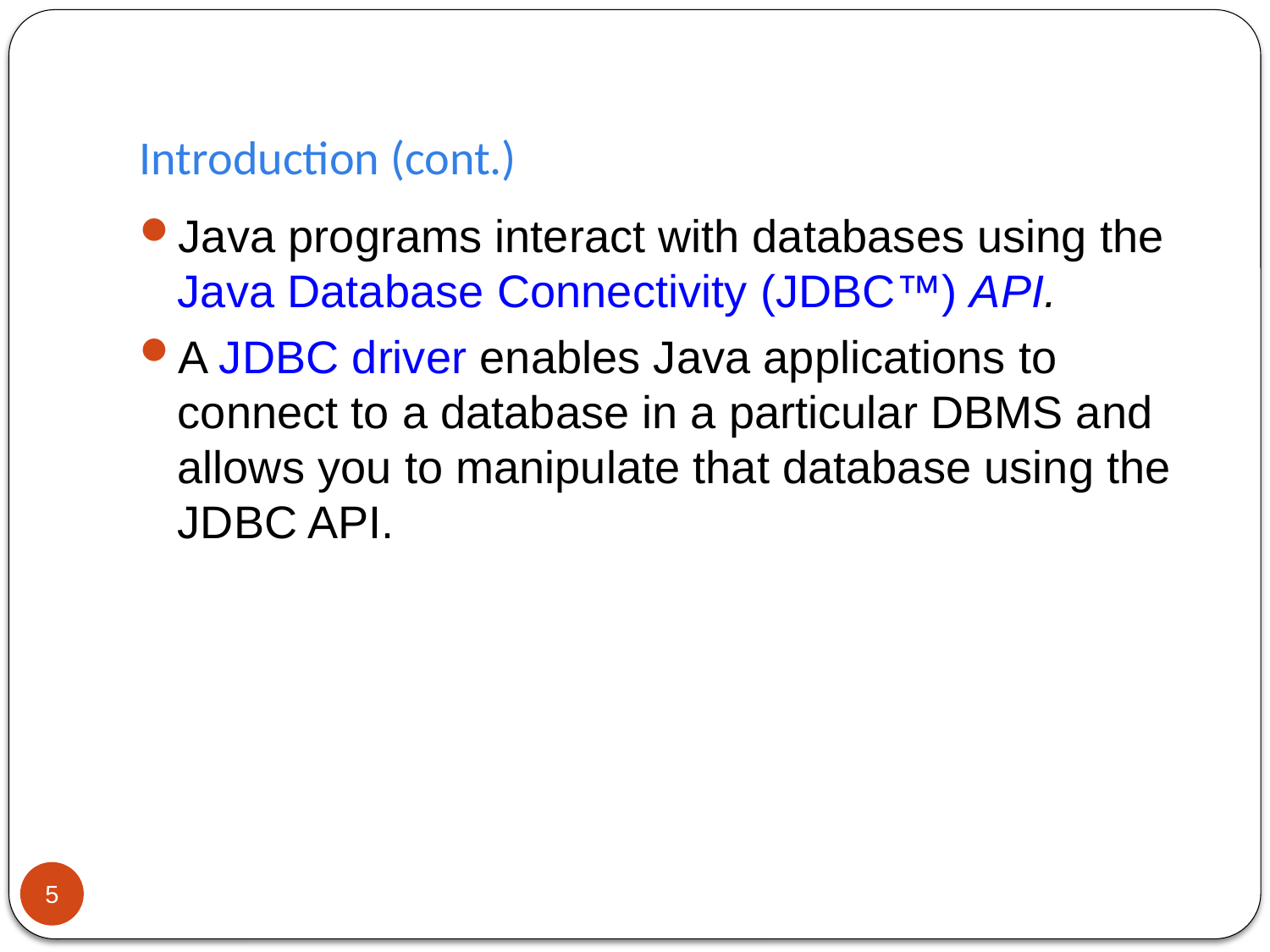

# Introduction (cont.)
Java programs interact with databases using the Java Database Connectivity (JDBC™) API.
A JDBC driver enables Java applications to connect to a database in a particular DBMS and allows you to manipulate that database using the JDBC API.
5